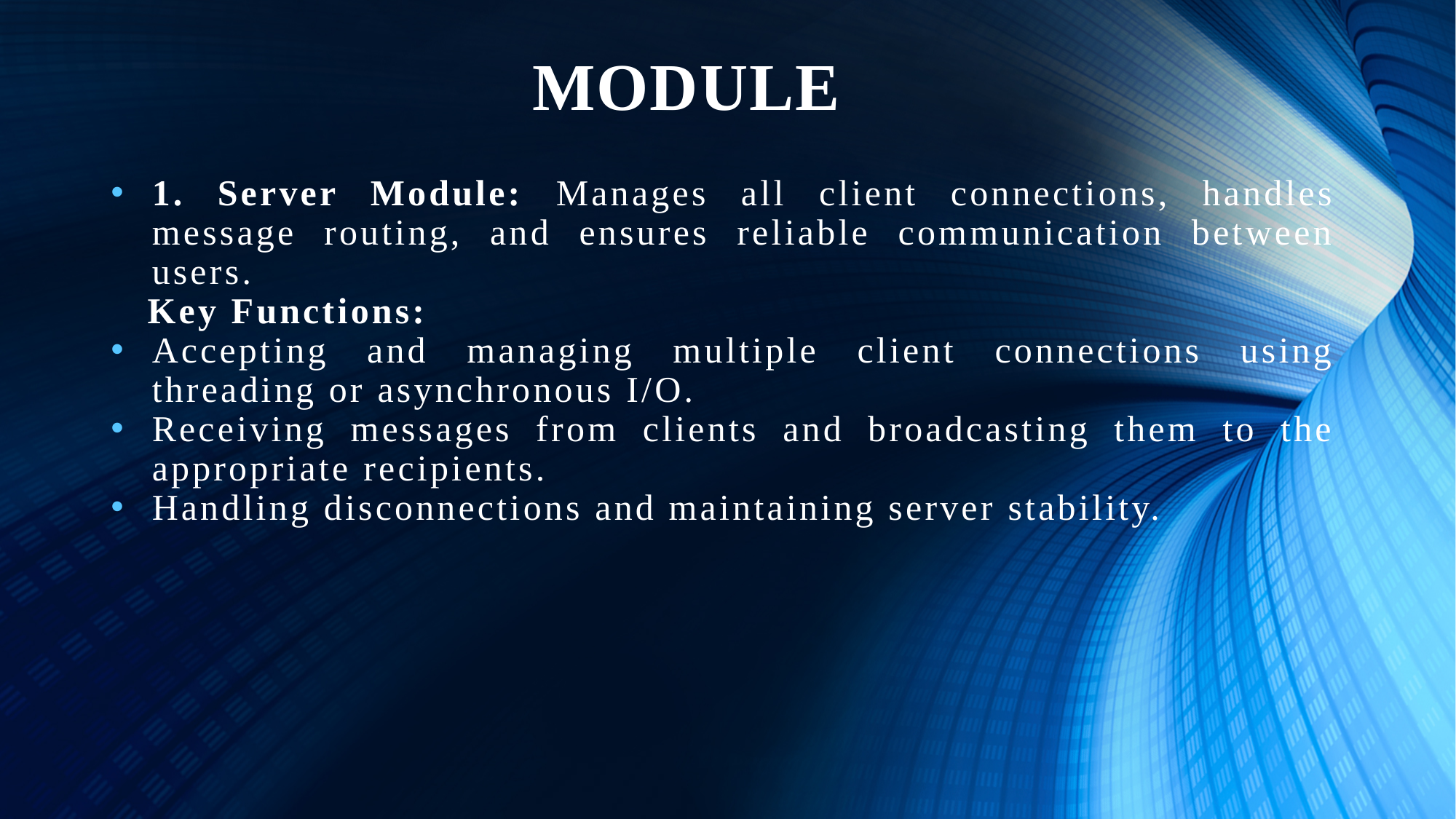

# MODULE
1. Server Module: Manages all client connections, handles message routing, and ensures reliable communication between users.
   Key Functions:
Accepting and managing multiple client connections using threading or asynchronous I/O.
Receiving messages from clients and broadcasting them to the appropriate recipients.
Handling disconnections and maintaining server stability.